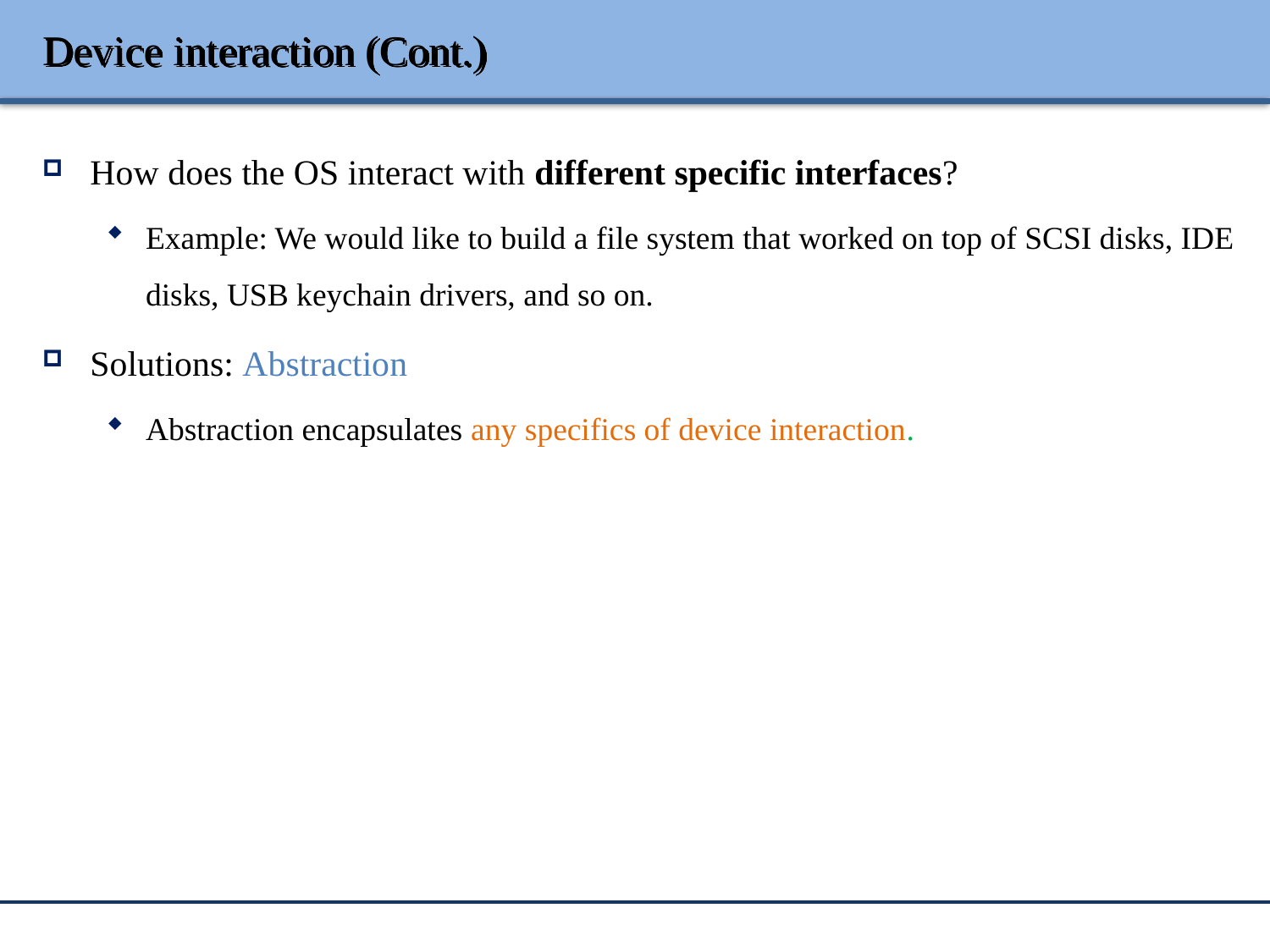

# Device interaction (Cont.)
How does the OS interact with different specific interfaces?
Example: We would like to build a file system that worked on top of SCSI disks, IDE disks, USB keychain drivers, and so on.
Solutions: Abstraction
Abstraction encapsulates any specifics of device interaction.